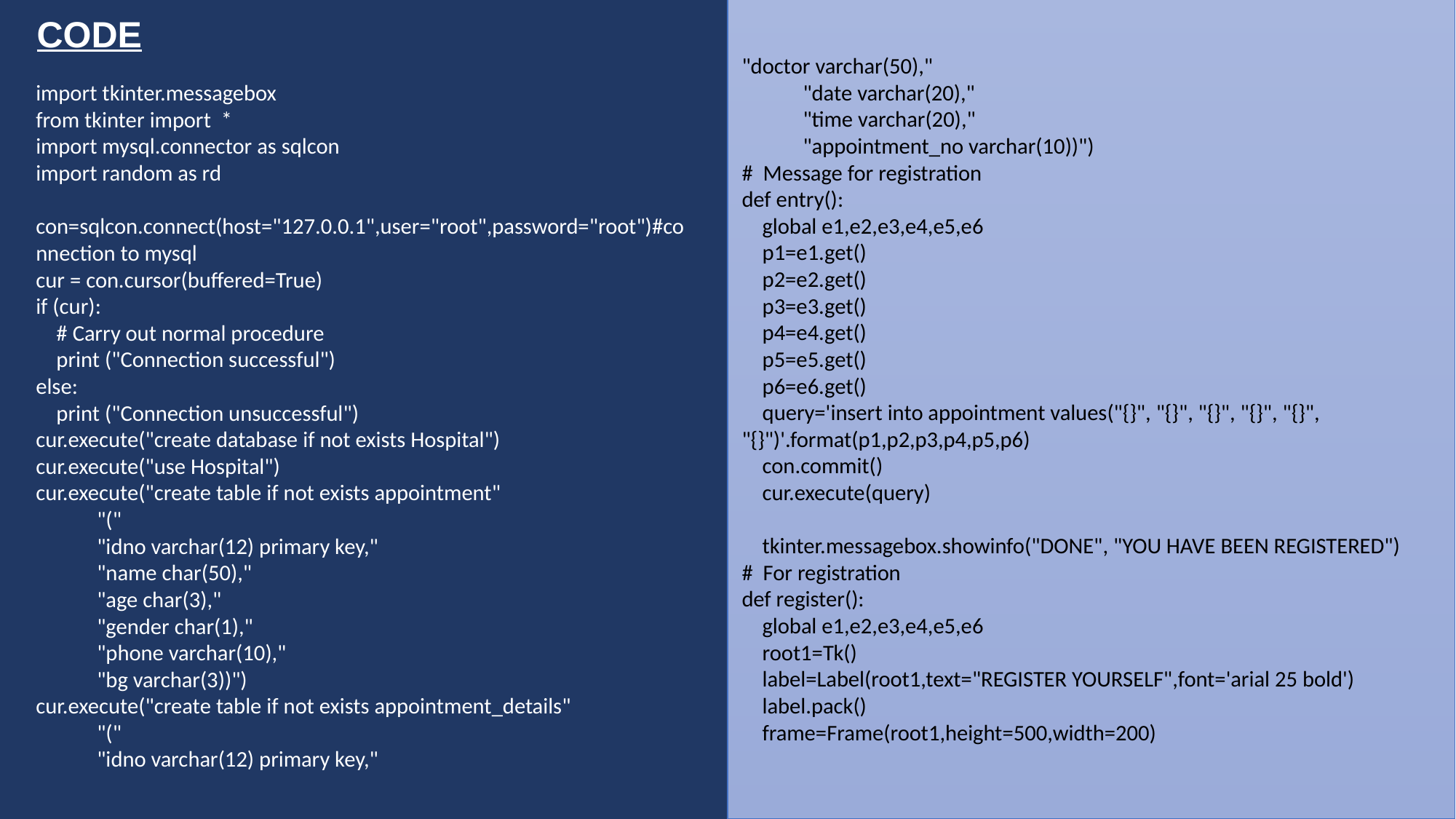

CODE
"doctor varchar(50),"
            "date varchar(20),"
            "time varchar(20),"
            "appointment_no varchar(10))")
#  Message for registration
def entry():
    global e1,e2,e3,e4,e5,e6
    p1=e1.get()
    p2=e2.get()
    p3=e3.get()
    p4=e4.get()
    p5=e5.get()
    p6=e6.get()
    query='insert into appointment values("{}", "{}", "{}", "{}", "{}", "{}")'.format(p1,p2,p3,p4,p5,p6)
    con.commit()
    cur.execute(query)

    tkinter.messagebox.showinfo("DONE", "YOU HAVE BEEN REGISTERED")
#  For registration
def register():
    global e1,e2,e3,e4,e5,e6
    root1=Tk()
    label=Label(root1,text="REGISTER YOURSELF",font='arial 25 bold')
    label.pack()
    frame=Frame(root1,height=500,width=200)
import tkinter.messagebox
from tkinter import  *
import mysql.connector as sqlcon
import random as rd

con=sqlcon.connect(host="127.0.0.1",user="root",password="root")#connection to mysql
cur = con.cursor(buffered=True)
if (cur):
    # Carry out normal procedure
    print ("Connection successful")
else:
    print ("Connection unsuccessful")
cur.execute("create database if not exists Hospital")
cur.execute("use Hospital")
cur.execute("create table if not exists appointment"
            "("
            "idno varchar(12) primary key,"
            "name char(50),"
            "age char(3),"
            "gender char(1),"
            "phone varchar(10),"
            "bg varchar(3))")
cur.execute("create table if not exists appointment_details"
            "("
            "idno varchar(12) primary key,"